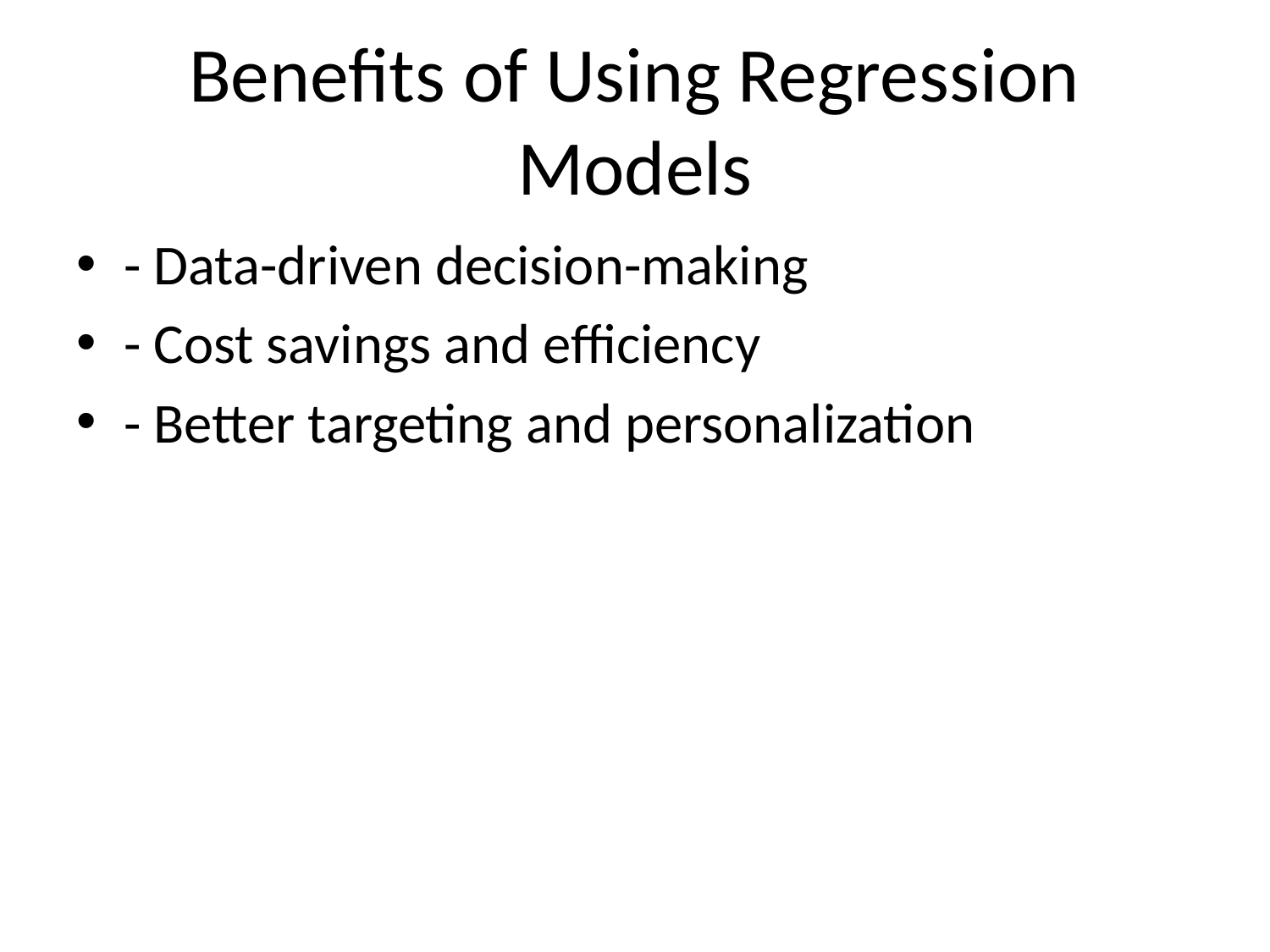

# Benefits of Using Regression Models
- Data-driven decision-making
- Cost savings and efficiency
- Better targeting and personalization